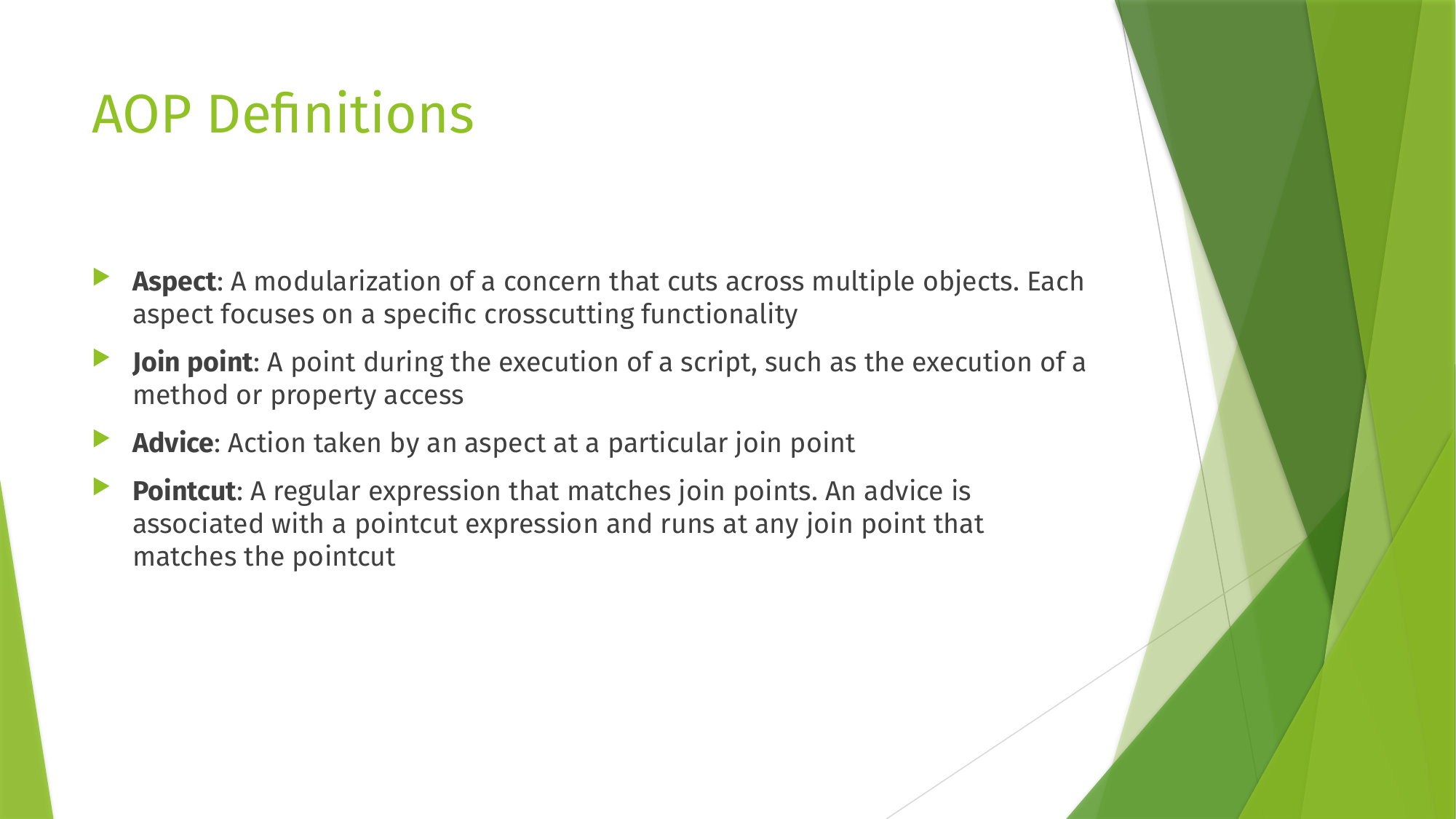

# AOP Definitions
Aspect: A modularization of a concern that cuts across multiple objects. Each aspect focuses on a specific crosscutting functionality
Join point: A point during the execution of a script, such as the execution of a method or property access
Advice: Action taken by an aspect at a particular join point
Pointcut: A regular expression that matches join points. An advice is associated with a pointcut expression and runs at any join point that matches the pointcut